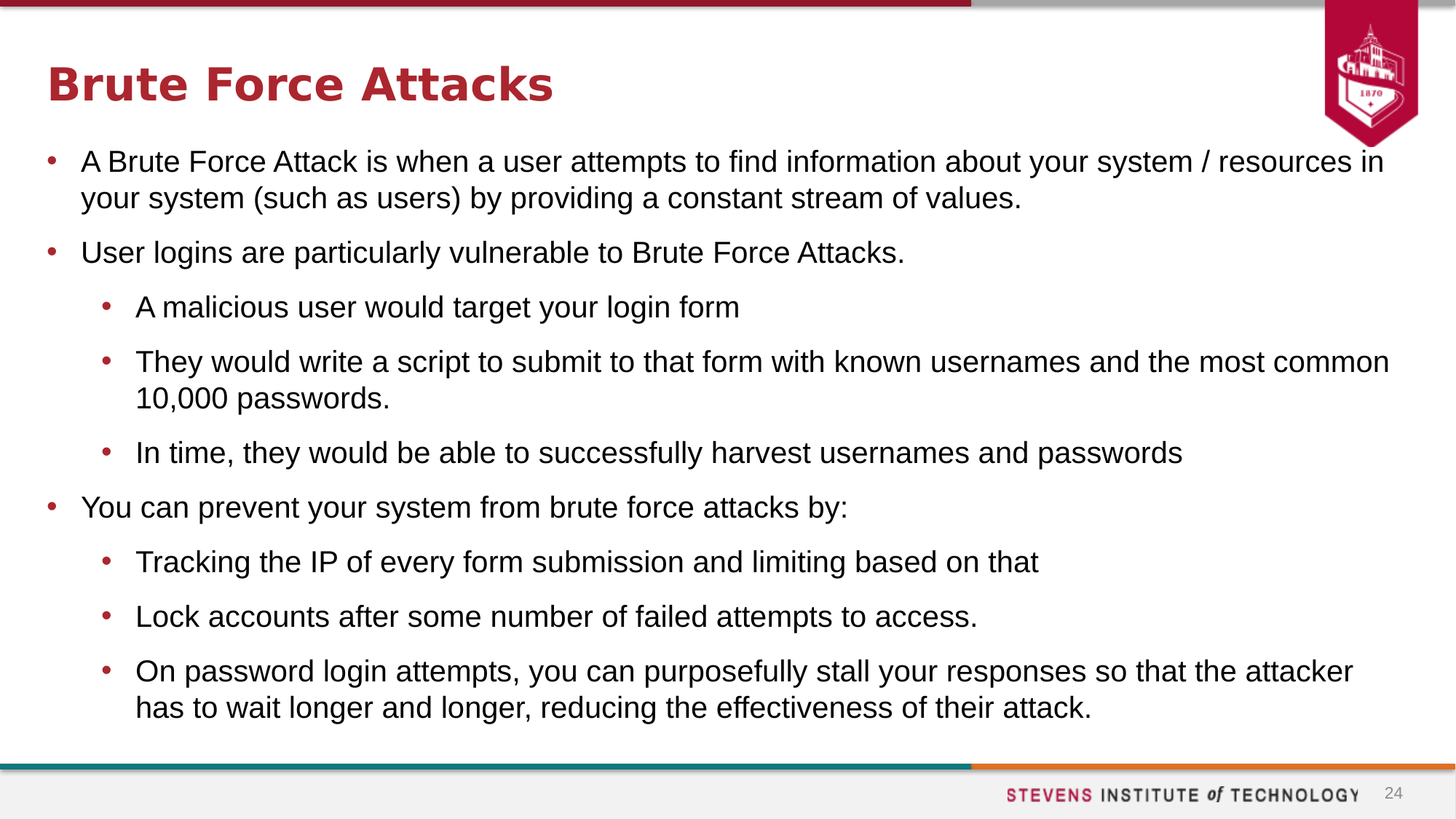

# Brute Force Attacks
A Brute Force Attack is when a user attempts to find information about your system / resources in your system (such as users) by providing a constant stream of values.
User logins are particularly vulnerable to Brute Force Attacks.
A malicious user would target your login form
They would write a script to submit to that form with known usernames and the most common 10,000 passwords.
In time, they would be able to successfully harvest usernames and passwords
You can prevent your system from brute force attacks by:
Tracking the IP of every form submission and limiting based on that
Lock accounts after some number of failed attempts to access.
On password login attempts, you can purposefully stall your responses so that the attacker has to wait longer and longer, reducing the effectiveness of their attack.
24